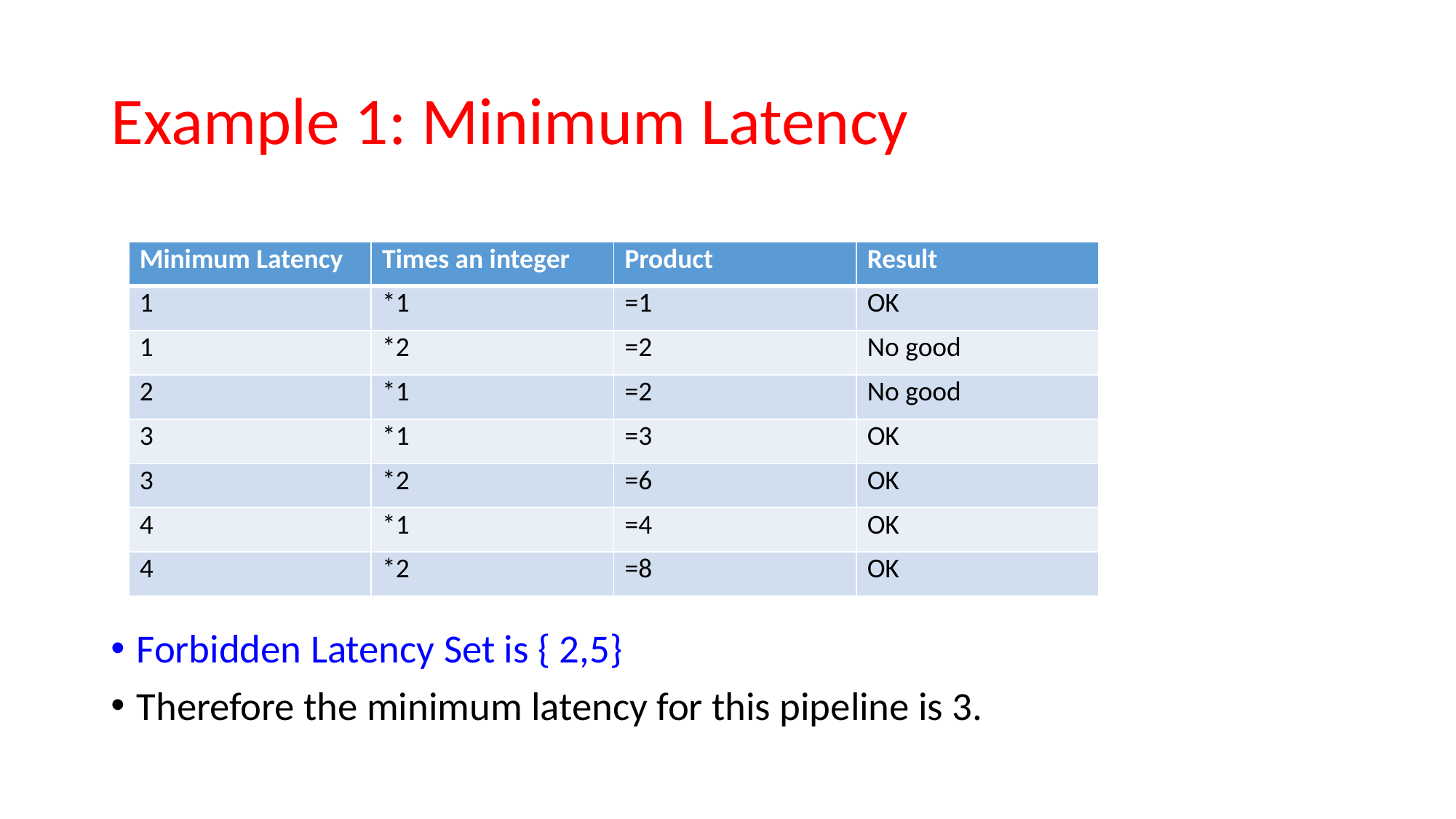

# Example 1: Minimum Latency

Forbidden Latency Set is { 2,5}
Therefore the minimum latency for this pipeline is 3.
| Minimum Latency | Times an integer | Product | Result |
| --- | --- | --- | --- |
| 1 | \*1 | =1 | OK |
| 1 | \*2 | =2 | No good |
| 2 | \*1 | =2 | No good |
| 3 | \*1 | =3 | OK |
| 3 | \*2 | =6 | OK |
| 4 | \*1 | =4 | OK |
| 4 | \*2 | =8 | OK |